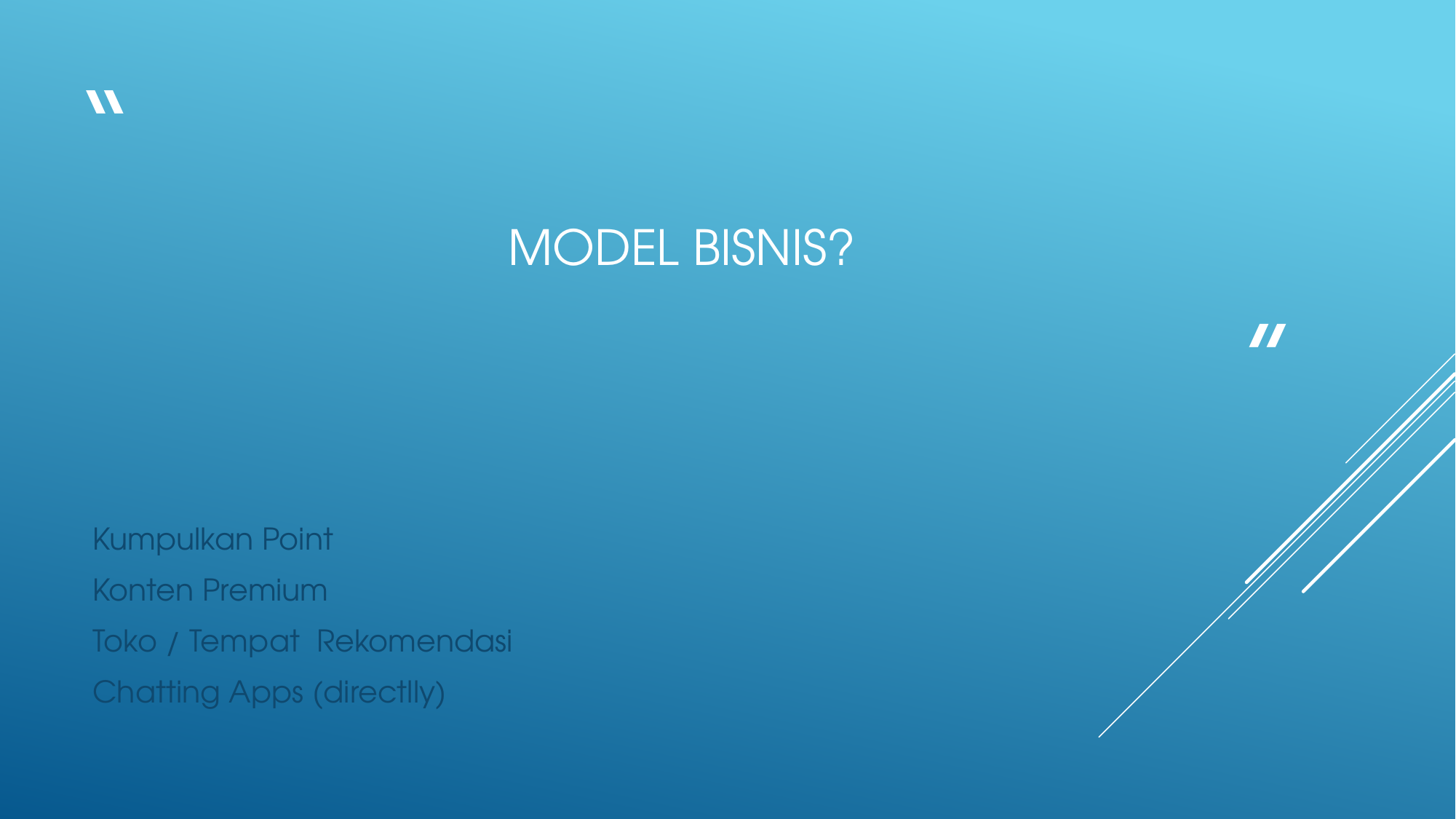

# Model bisnis?

Kumpulkan Point
Konten Premium
Toko / Tempat  Rekomendasi
Chatting Apps (directlly)